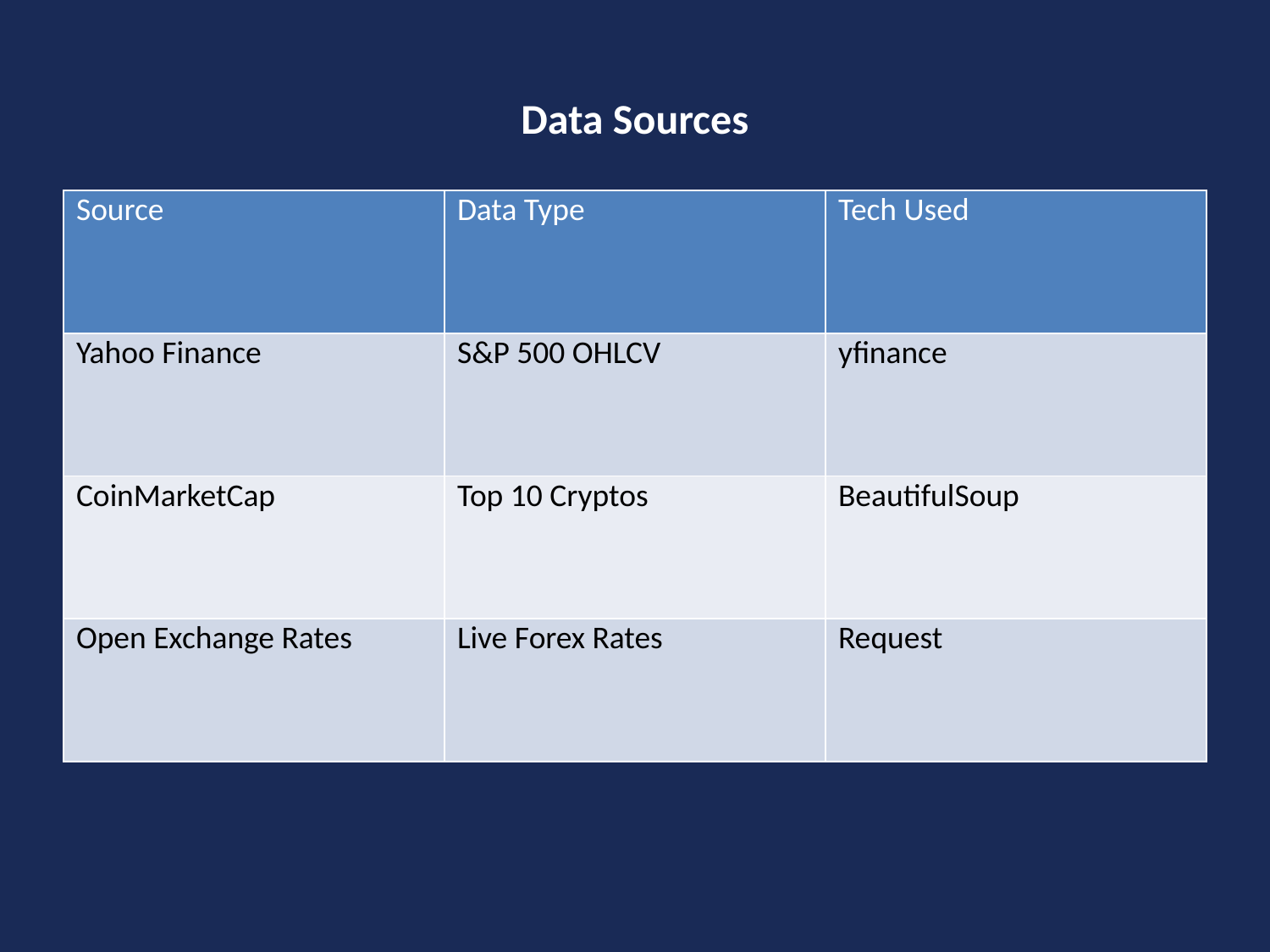

# Data Sources
| Source | Data Type | Tech Used |
| --- | --- | --- |
| Yahoo Finance | S&P 500 OHLCV | yfinance |
| CoinMarketCap | Top 10 Cryptos | BeautifulSoup |
| Open Exchange Rates | Live Forex Rates | Request |